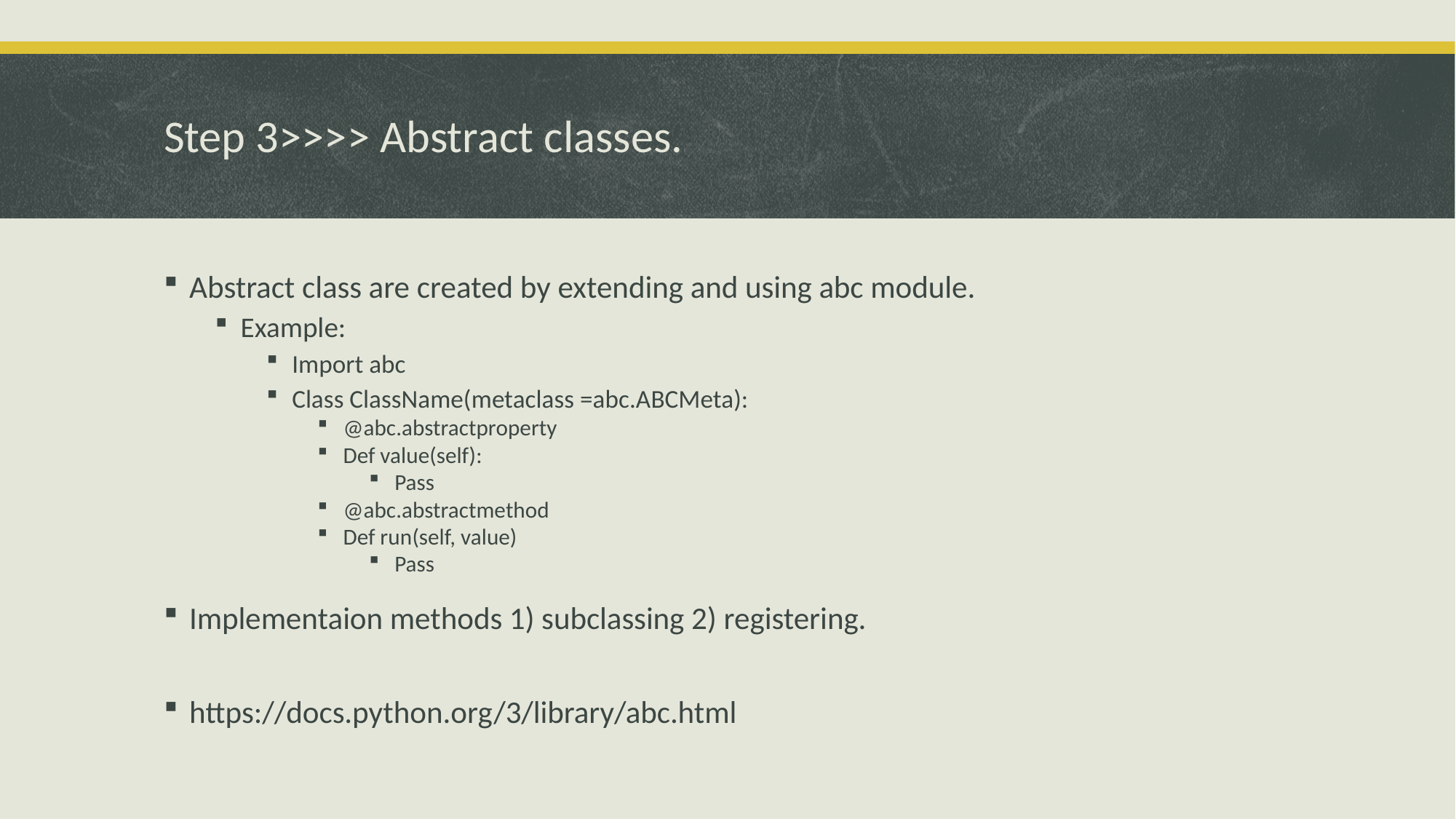

# Step 3>>>> Abstract classes.
Abstract class are created by extending and using abc module.
Example:
Import abc
Class ClassName(metaclass =abc.ABCMeta):
@abc.abstractproperty
Def value(self):
Pass
@abc.abstractmethod
Def run(self, value)
Pass
Implementaion methods 1) subclassing 2) registering.

https://docs.python.org/3/library/abc.html